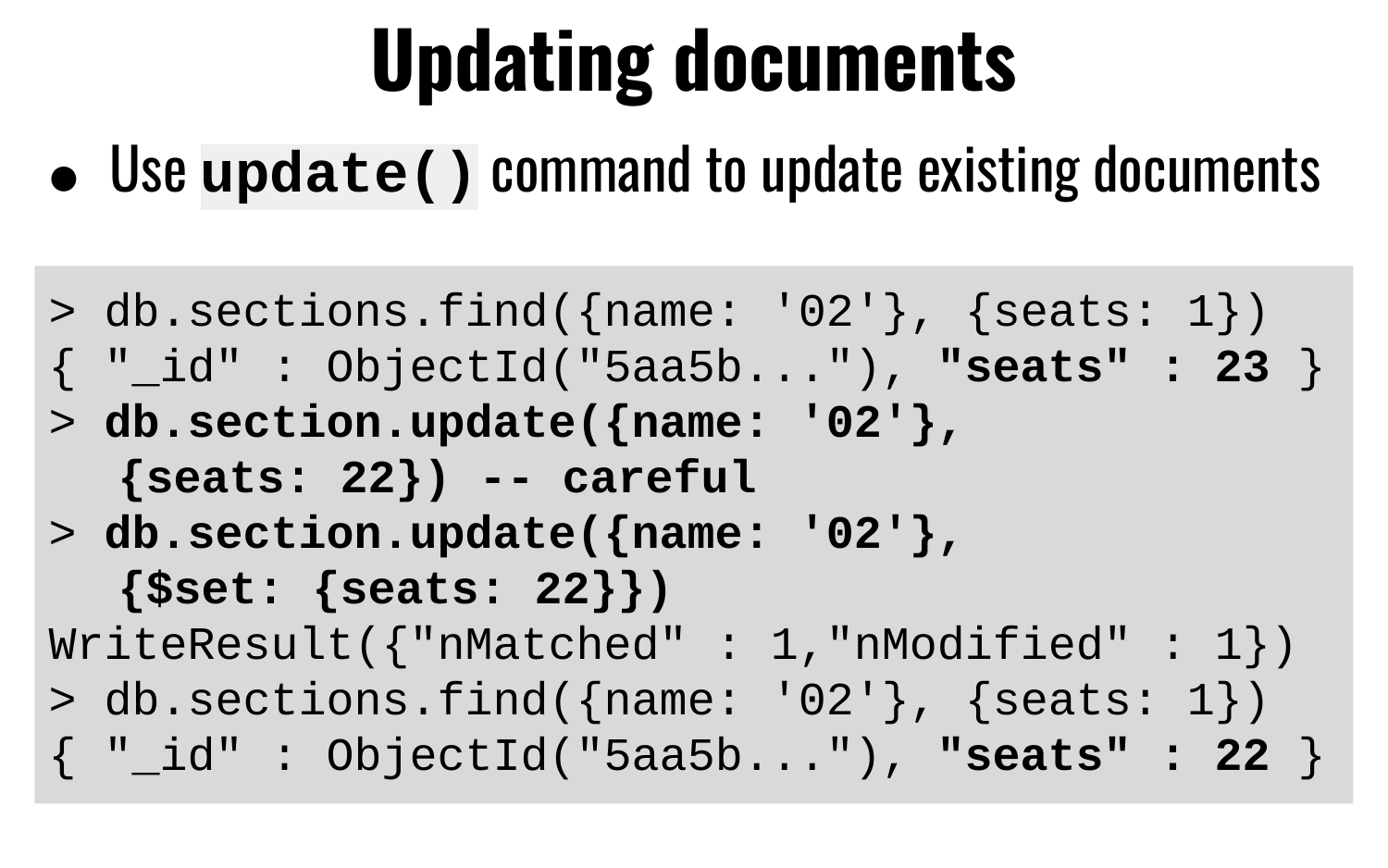

# Updating documents
Use update() command to update existing documents
> db.sections.find({name: '02'}, {seats: 1})
{ "_id" : ObjectId("5aa5b..."), "seats" : 23 }
> db.section.update({name: '02'},
{seats: 22}) -- careful
> db.section.update({name: '02'},
{$set: {seats: 22}})
WriteResult({"nMatched" : 1,"nModified" : 1})
> db.sections.find({name: '02'}, {seats: 1})
{ "_id" : ObjectId("5aa5b..."), "seats" : 22 }